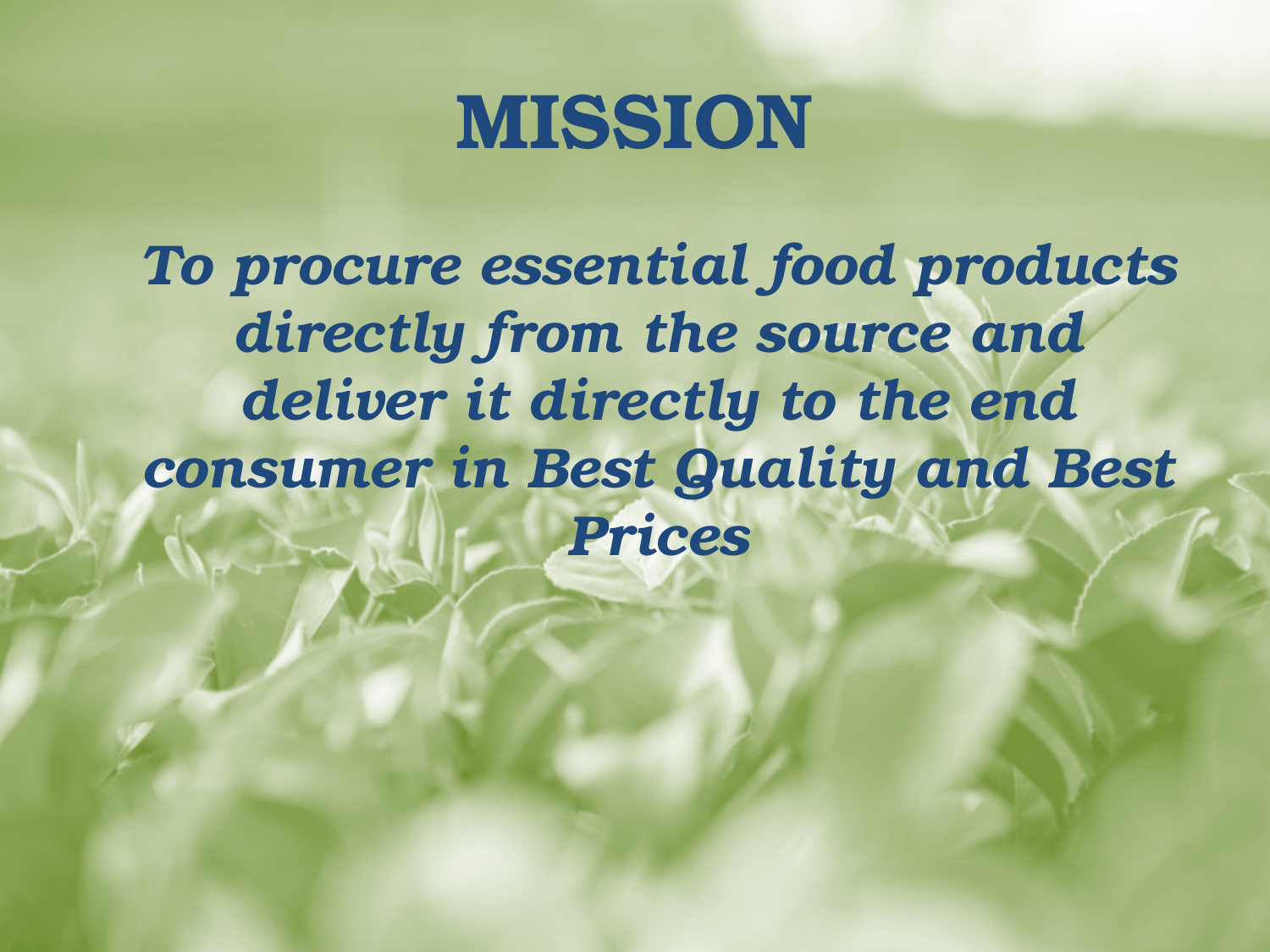

# MISSION
	To procure essential food products directly from the source and deliver it directly to the end consumer in Best Quality and Best Prices